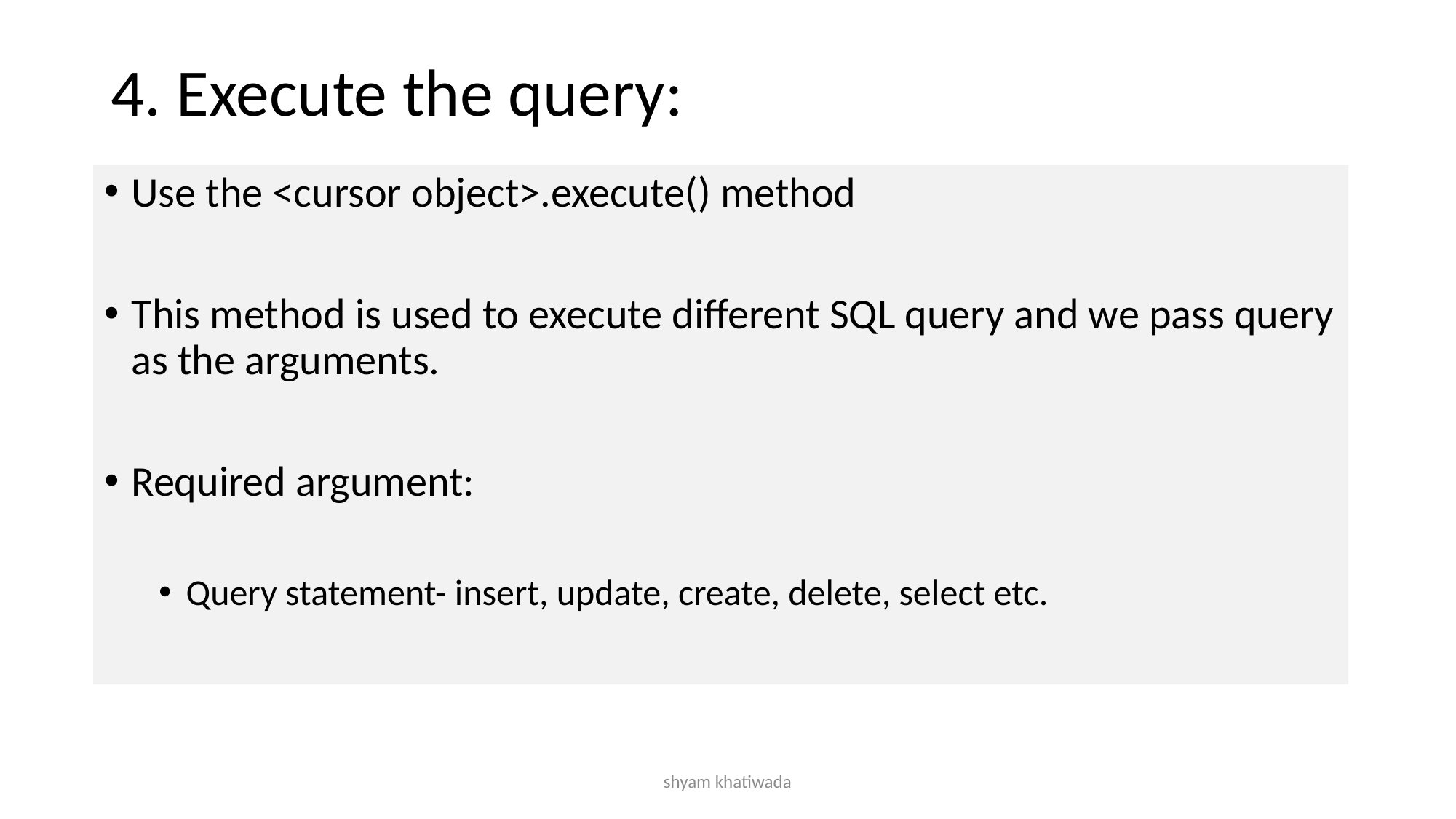

# 4. Execute the query:
Use the <cursor object>.execute() method

This method is used to execute different SQL query and we pass query as the arguments.

Required argument:

Query statement- insert, update, create, delete, select etc.

shyam khatiwada